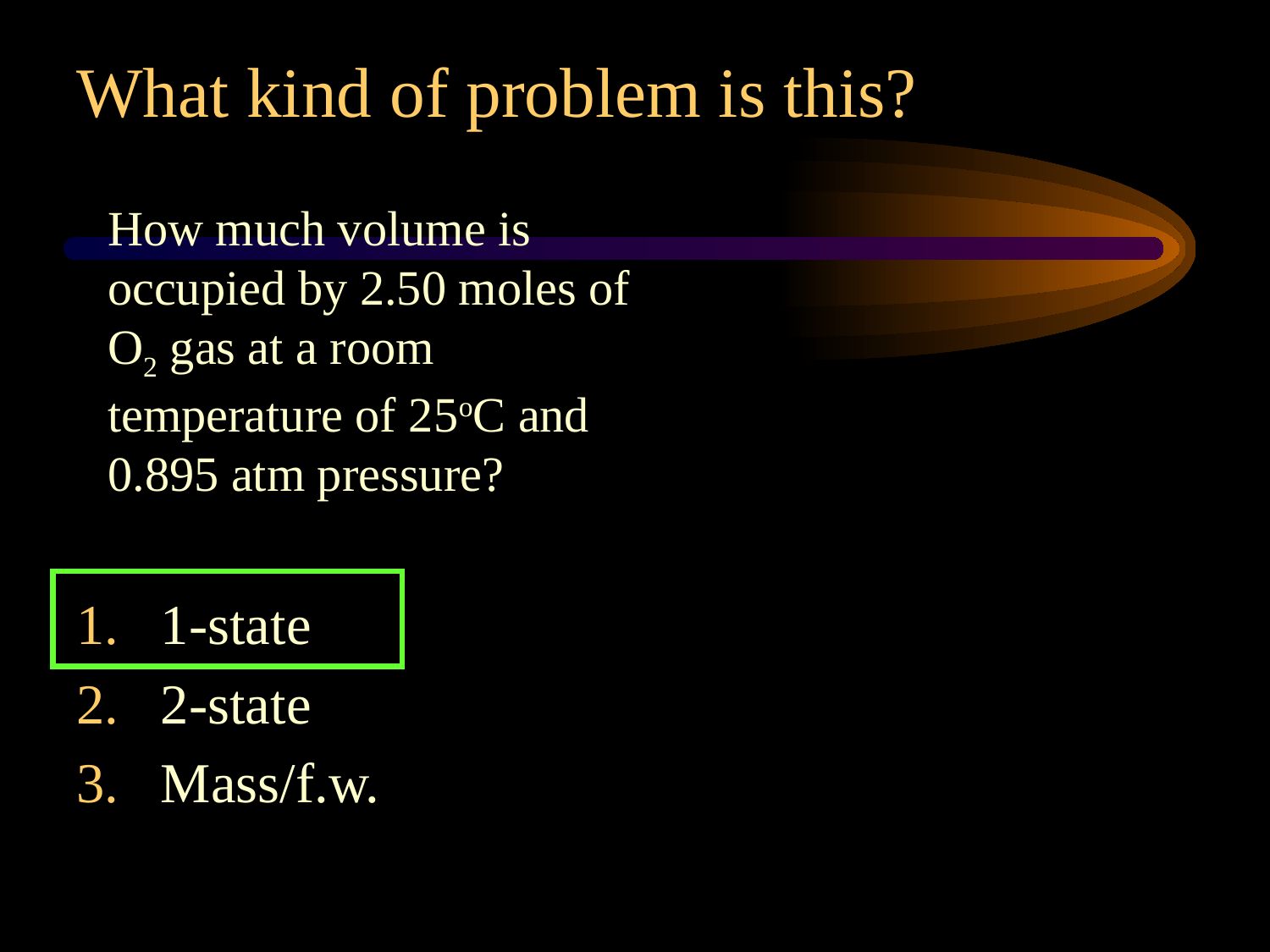

What kind of problem is this?
How much volume is occupied by 2.50 moles of O2 gas at a room temperature of 25oC and 0.895 atm pressure?

1-state
2-state
Mass/f.w.